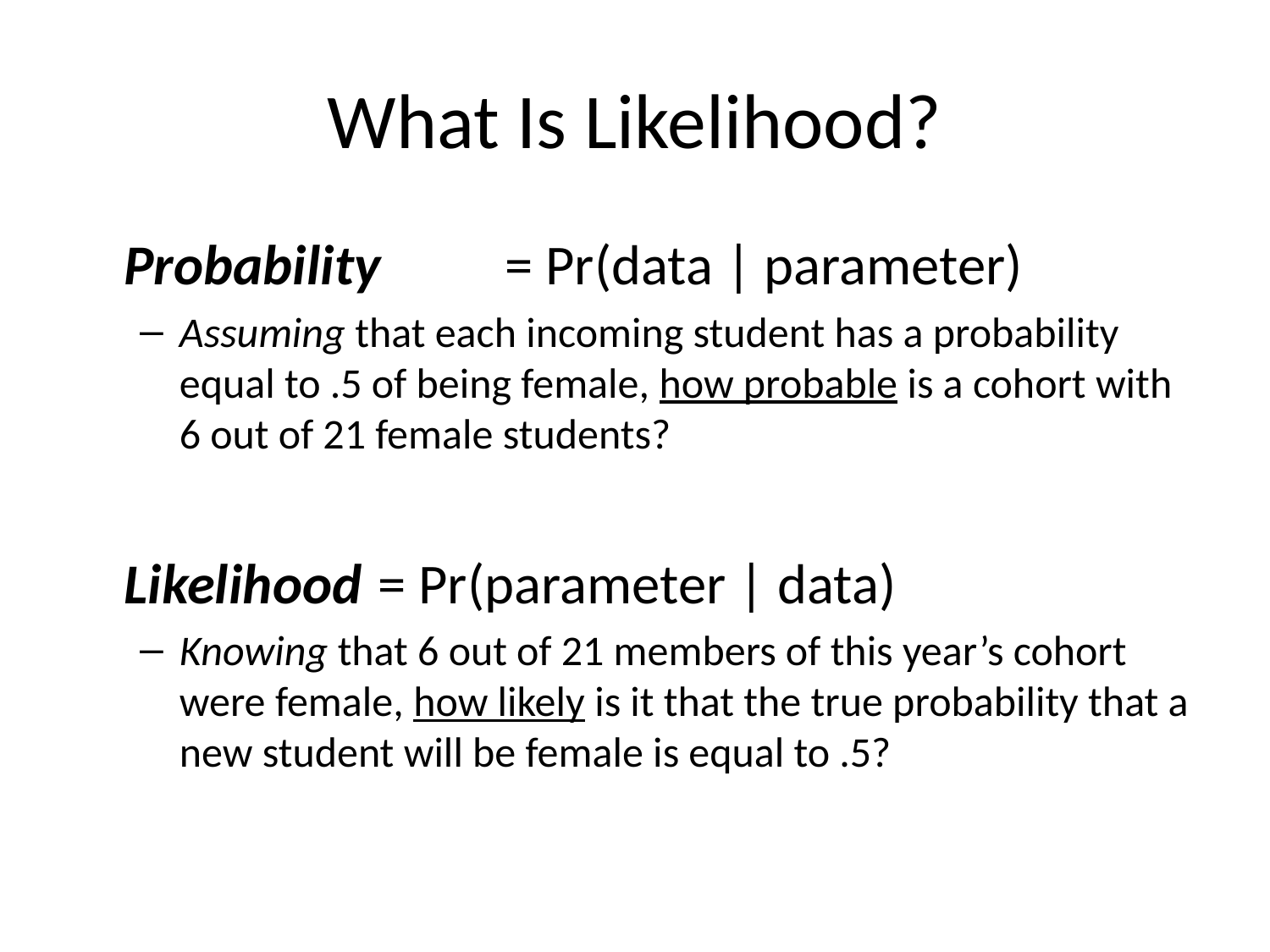

# What Is Likelihood?
	Probability 	= Pr(data | parameter)
Assuming that each incoming student has a probability equal to .5 of being female, how probable is a cohort with 6 out of 21 female students?

	Likelihood 	= Pr(parameter | data)
Knowing that 6 out of 21 members of this year’s cohort were female, how likely is it that the true probability that a new student will be female is equal to .5?